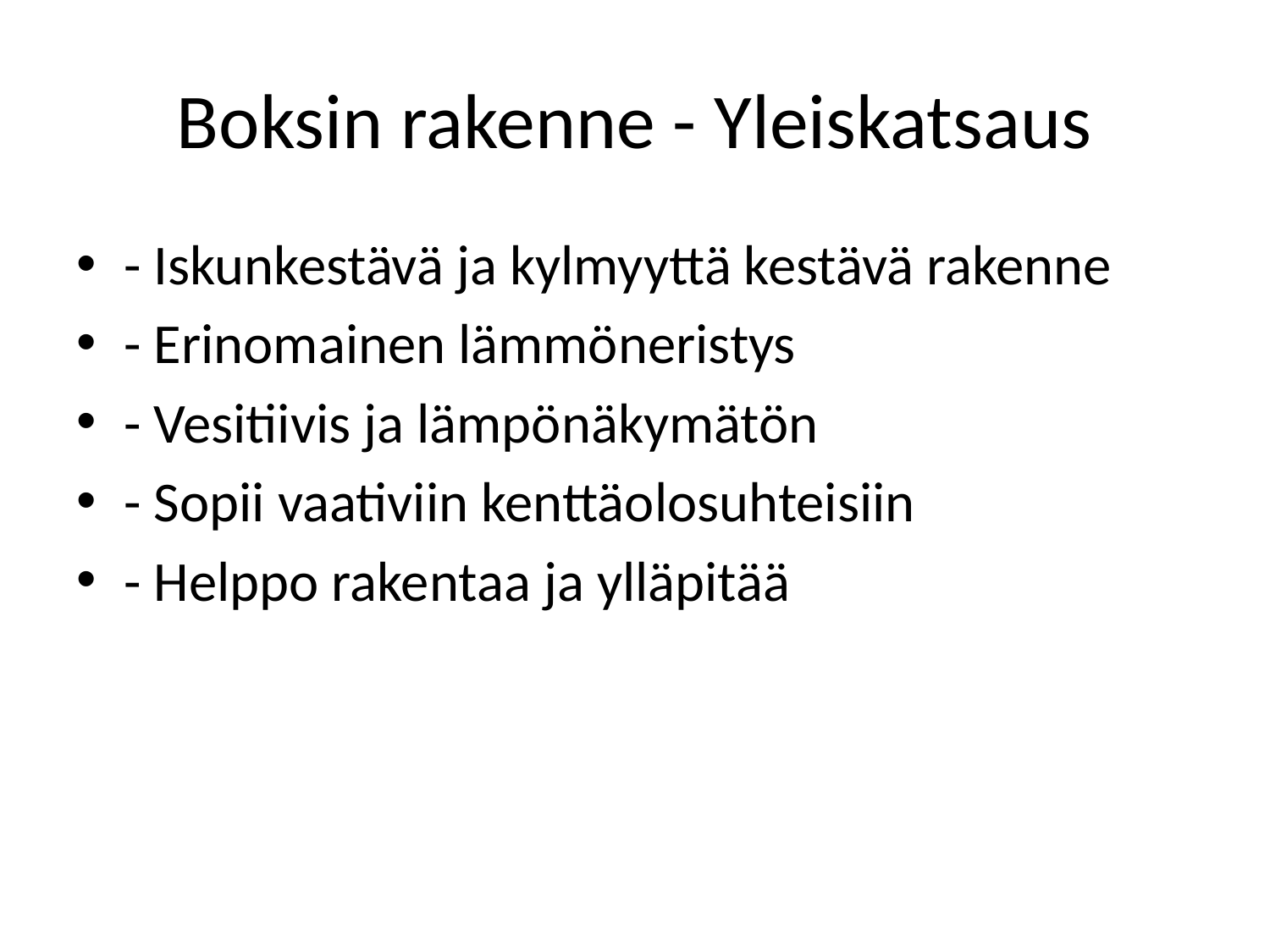

# Boksin rakenne - Yleiskatsaus
- Iskunkestävä ja kylmyyttä kestävä rakenne
- Erinomainen lämmöneristys
- Vesitiivis ja lämpönäkymätön
- Sopii vaativiin kenttäolosuhteisiin
- Helppo rakentaa ja ylläpitää